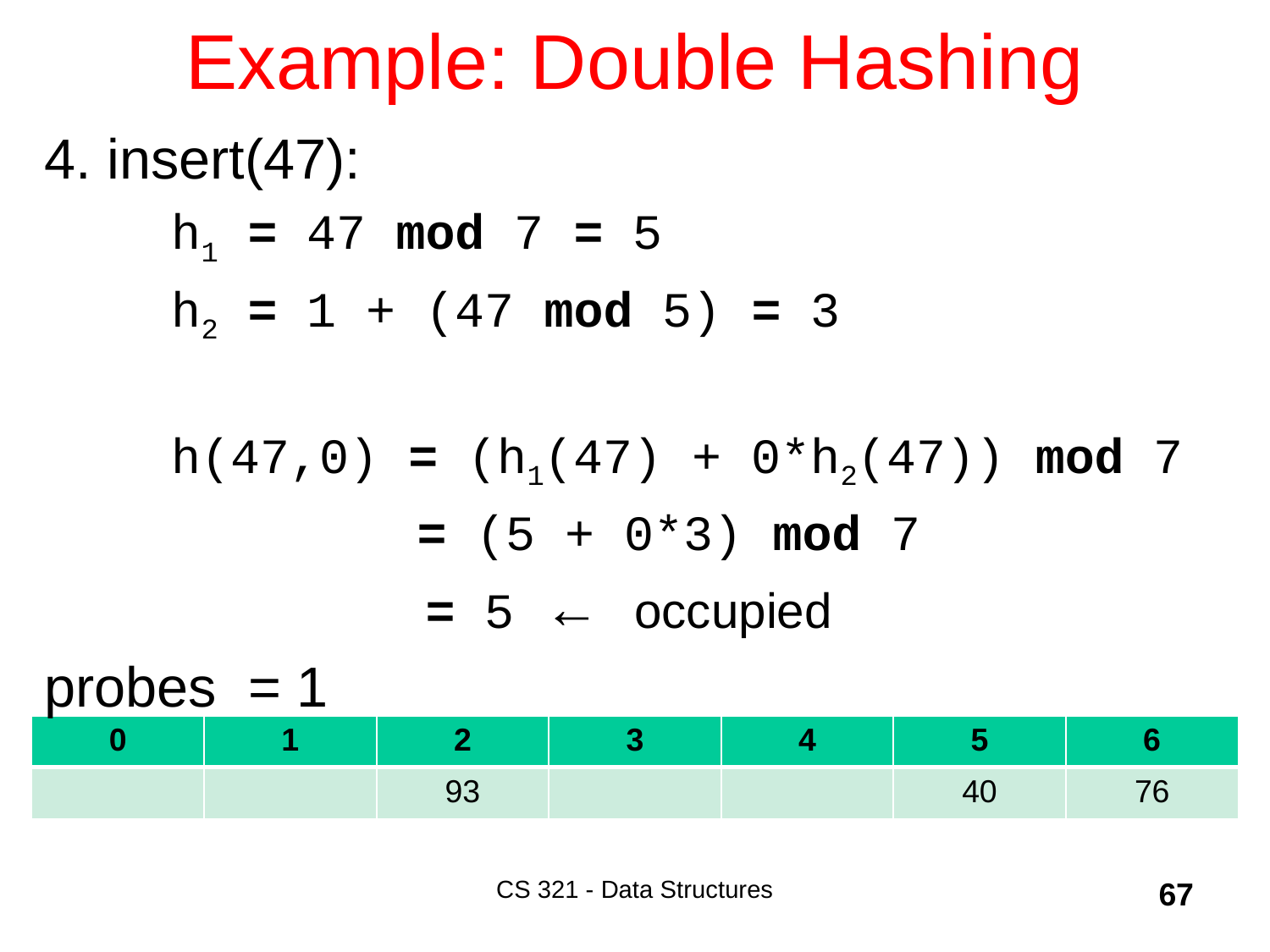

# Example: Double Hashing
4. insert(47):
	h1 = 47 mod 7 = 5
	h2 = 1 + (47 mod 5) = 3

	h(47,0) = (h1(47) + 0*h2(47)) mod 7
		    = (5 + 0*3) mod 7
			= 5 ← occupied
probes  = 1
| 0 | 1 | 2 | 3 | 4 | 5 | 6 |
| --- | --- | --- | --- | --- | --- | --- |
|  |  | 93 |  |  | 40 | 76 |
CS 321 - Data Structures
67